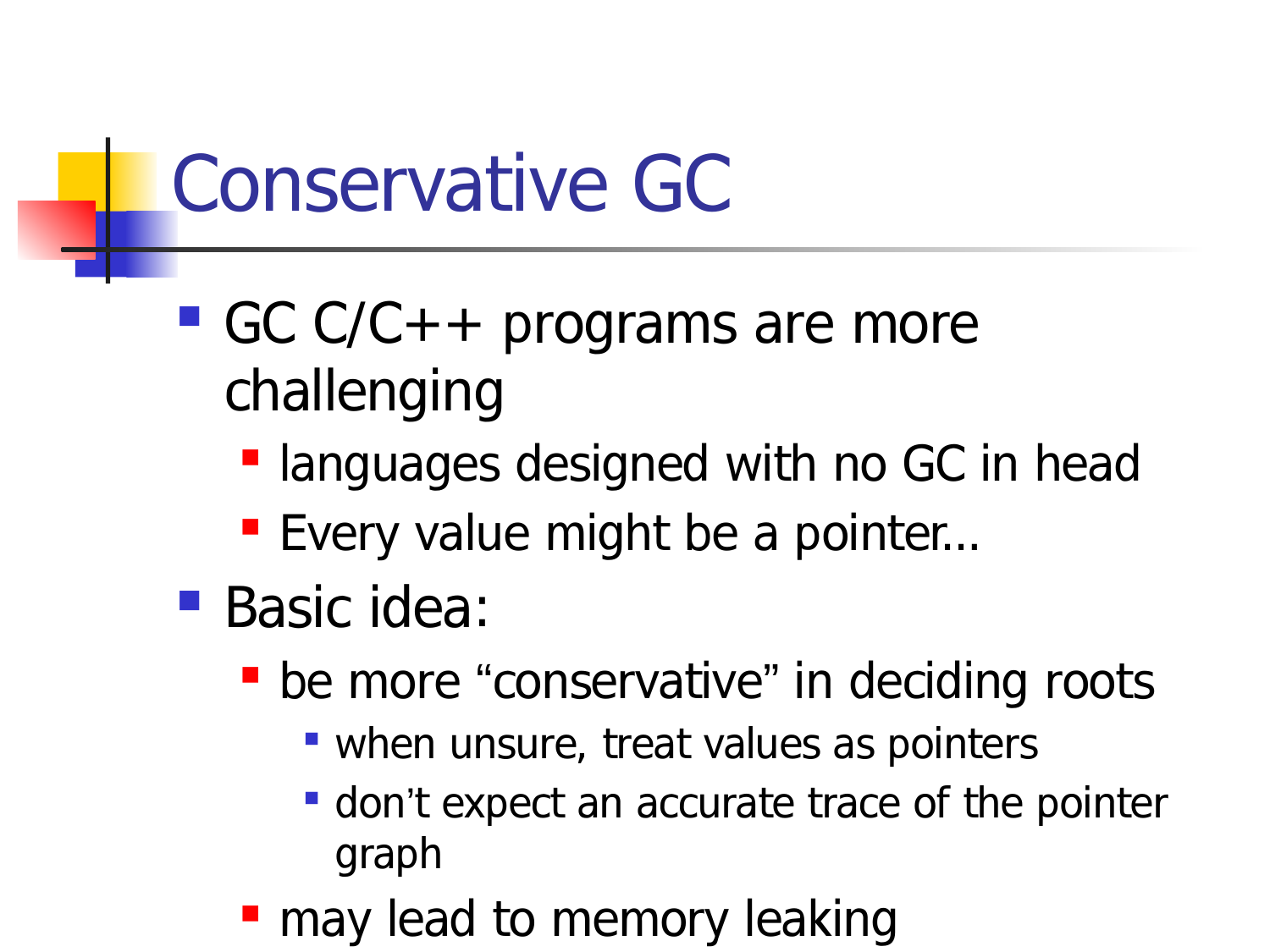

# Conservative GC
GC C/C++ programs are more challenging
languages designed with no GC in head
Every value might be a pointer…
Basic idea:
be more “conservative” in deciding roots
when unsure, treat values as pointers
don’t expect an accurate trace of the pointer graph
may lead to memory leaking